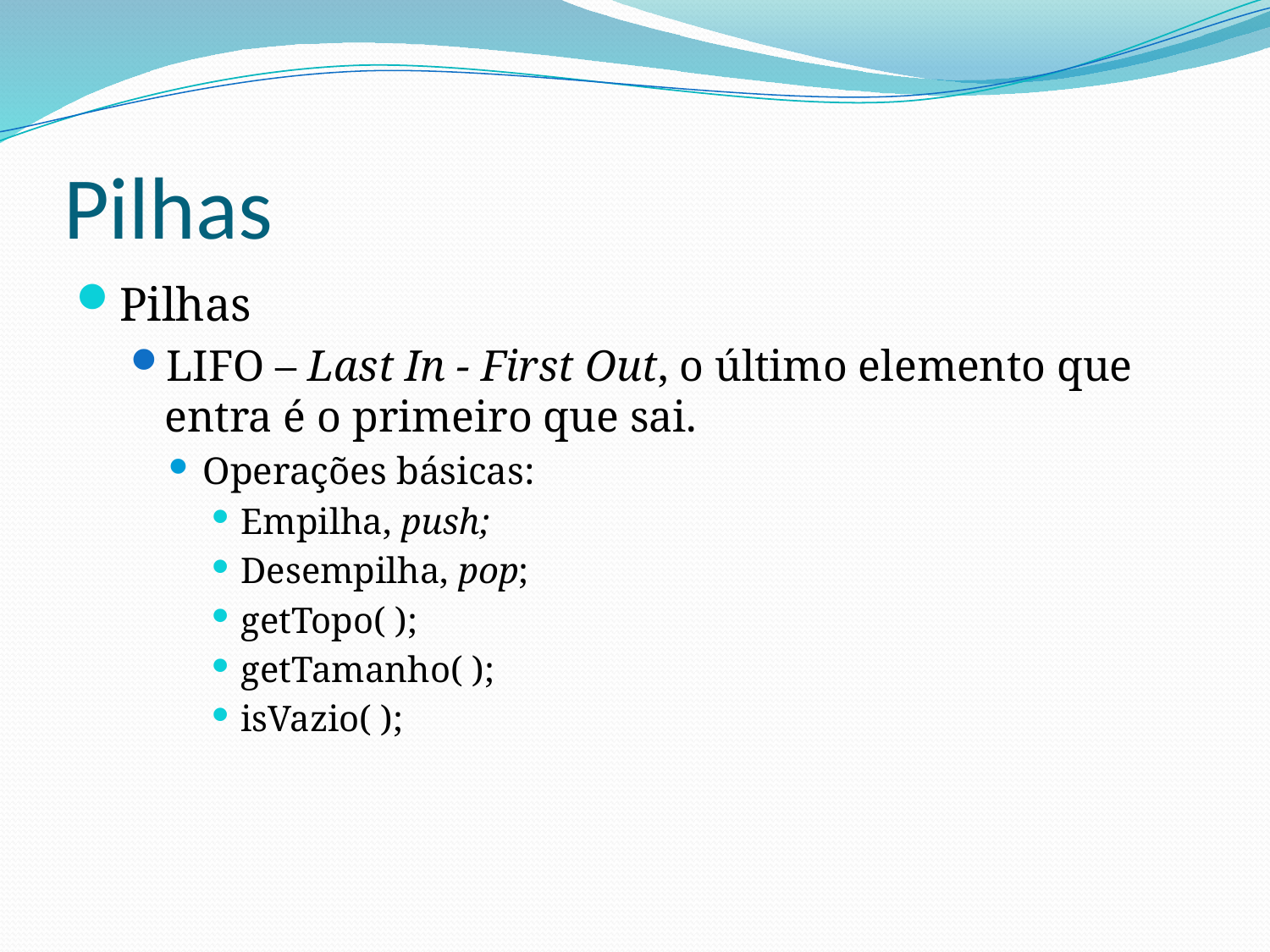

# Pilhas
Pilhas
LIFO – Last In - First Out, o último elemento que entra é o primeiro que sai.
Operações básicas:
Empilha, push;
Desempilha, pop;
getTopo( );
getTamanho( );
isVazio( );